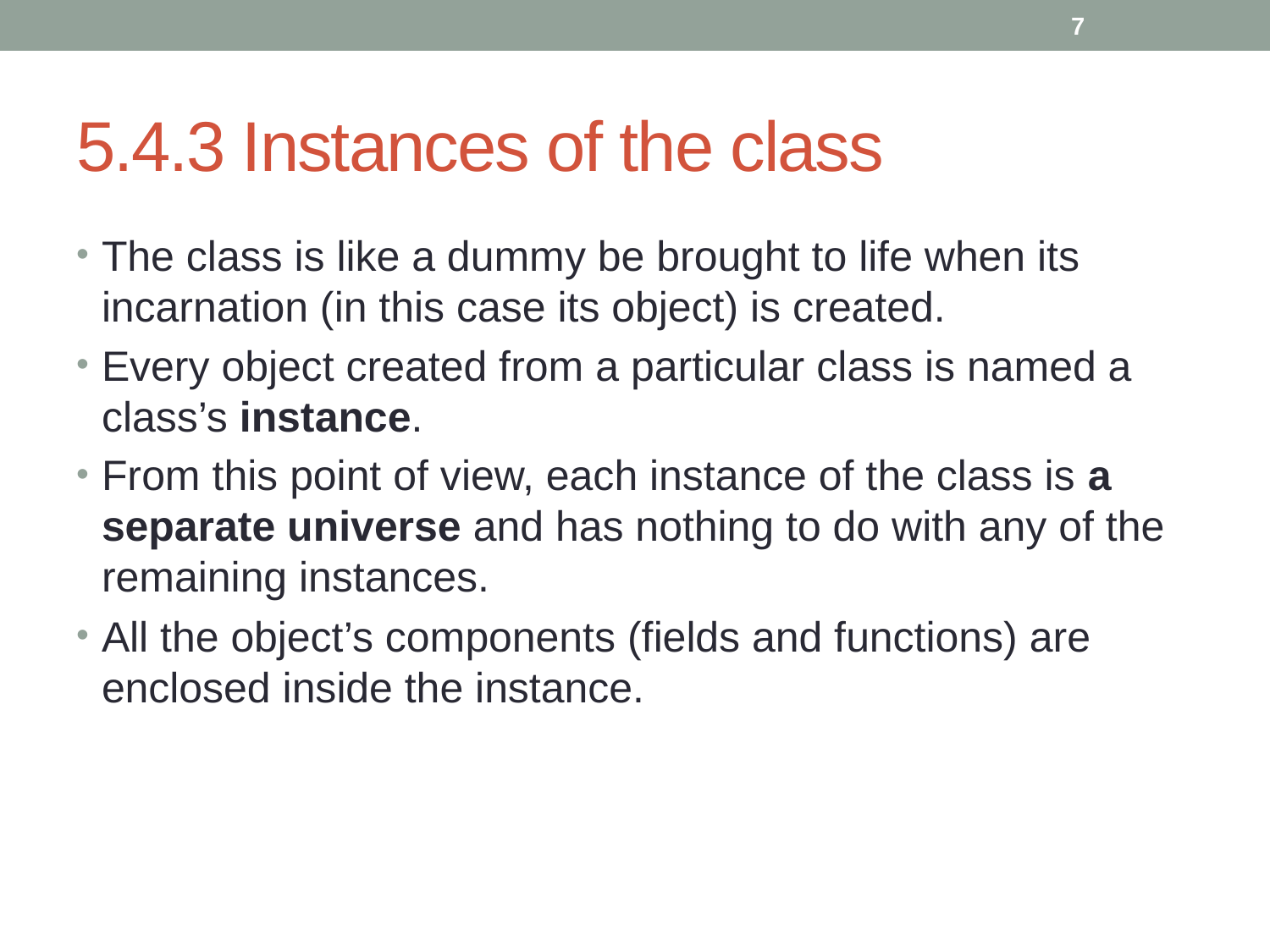

7
# 5.4.3 Instances of the class
The class is like a dummy be brought to life when its incarnation (in this case its object) is created.
Every object created from a particular class is named a class’s instance.
From this point of view, each instance of the class is a separate universe and has nothing to do with any of the remaining instances.
All the object’s components (fields and functions) are enclosed inside the instance.